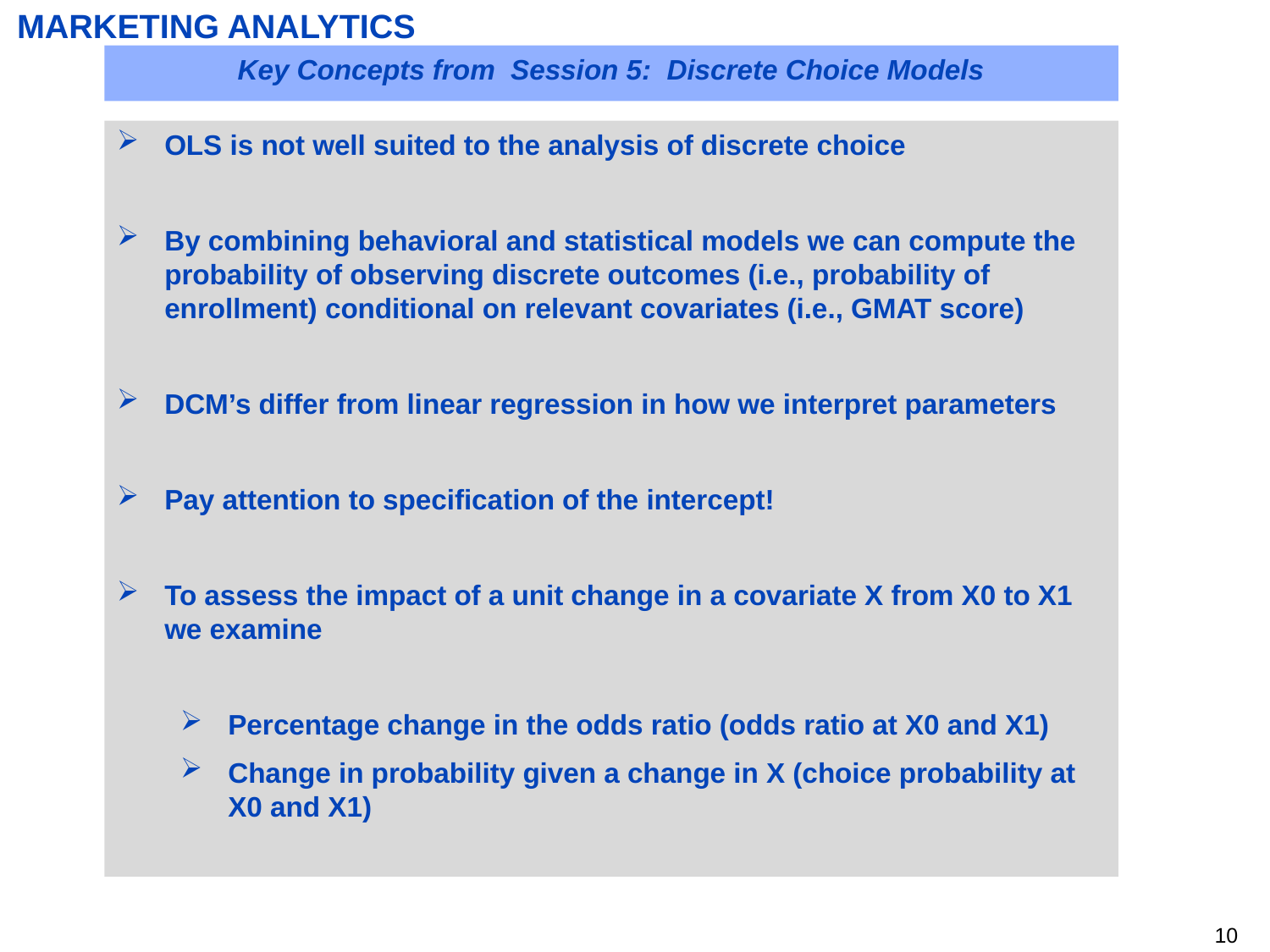

# MARKETING ANALYTICS
Key Concepts from  Session 5:  Discrete Choice Models
OLS is not well suited to the analysis of discrete choice

By combining behavioral and statistical models we can compute the probability of observing discrete outcomes (i.e., probability of enrollment) conditional on relevant covariates (i.e., GMAT score)

DCM’s differ from linear regression in how we interpret parameters

Pay attention to specification of the intercept!

To assess the impact of a unit change in a covariate X from X0 to X1 we examine

Percentage change in the odds ratio (odds ratio at X0 and X1)
Change in probability given a change in X (choice probability at X0 and X1)

10